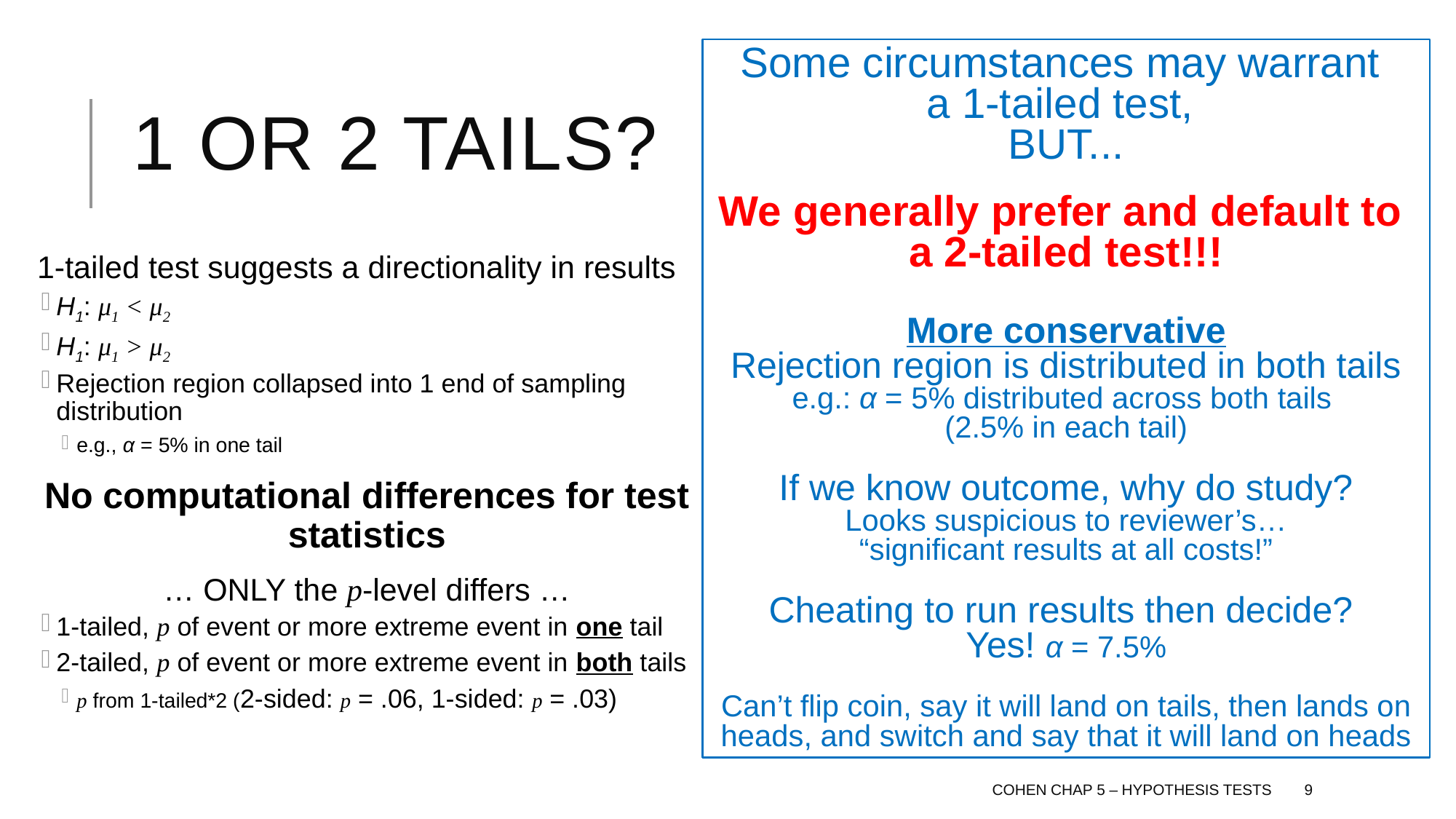

Some circumstances may warrant
a 1-tailed test,
BUT...

We generally prefer and default to
a 2-tailed test!!!

More conservative
Rejection region is distributed in both tails
e.g.: α = 5% distributed across both tails
(2.5% in each tail)

If we know outcome, why do study?
Looks suspicious to reviewer’s…
“significant results at all costs!”

Cheating to run results then decide?
Yes! α = 7.5%

Can’t flip coin, say it will land on tails, then lands on heads, and switch and say that it will land on heads
# 1 or 2 tails?
1-tailed test suggests a directionality in results
H1: μ1 < μ2
H1: μ1 > μ2
Rejection region collapsed into 1 end of sampling distribution
e.g., α = 5% in one tail
No computational differences for test statistics
… ONLY the p-level differs …
1-tailed, p of event or more extreme event in one tail
2-tailed, p of event or more extreme event in both tails
p from 1-tailed*2 (2-sided: p = .06, 1-sided: p = .03)

Cohen Chap 5 – Hypothesis tests
9